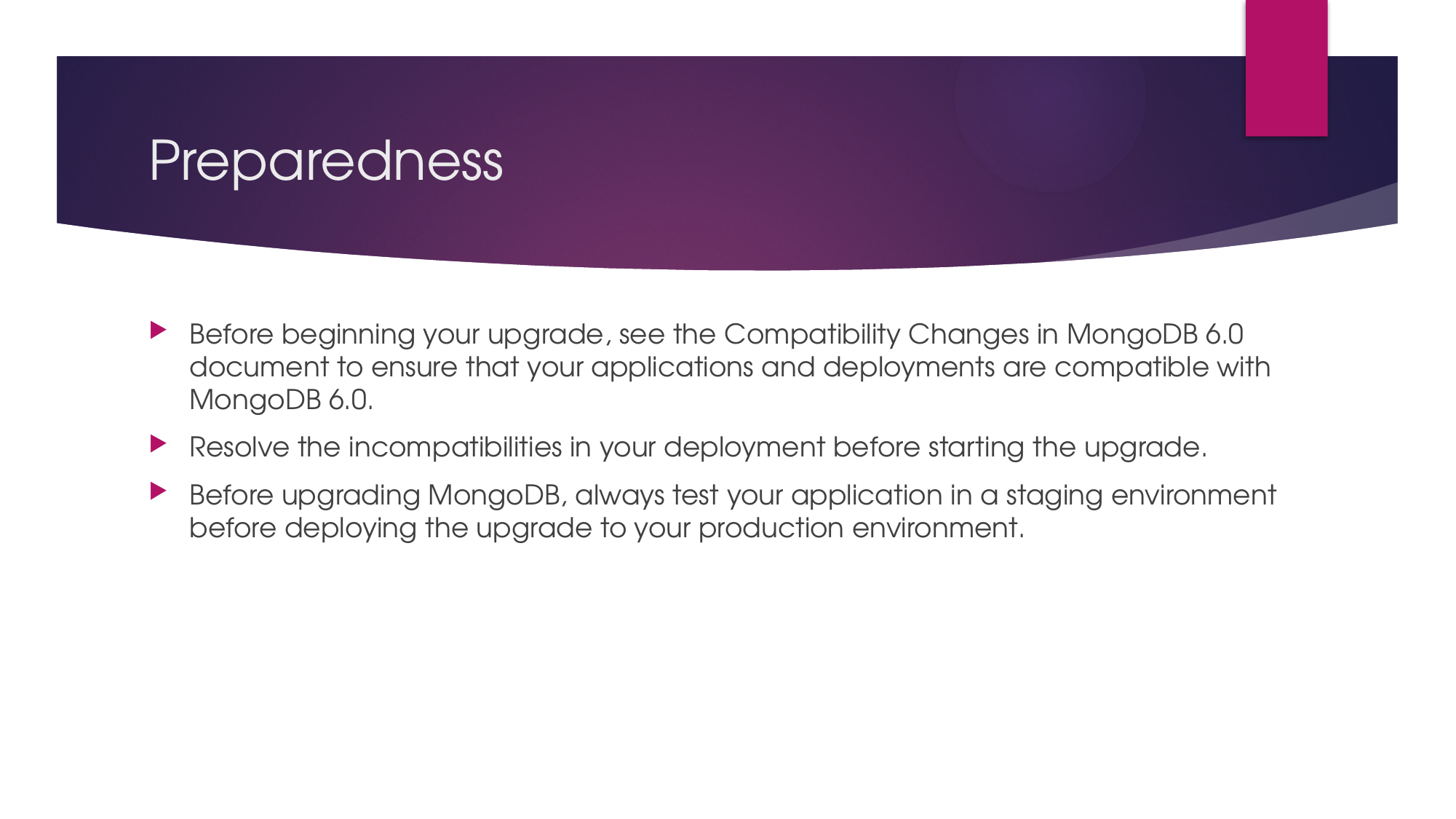

# Preparedness
Before beginning your upgrade, see the Compatibility Changes in MongoDB 6.0 document to ensure that your applications and deployments are compatible with MongoDB 6.0.
Resolve the incompatibilities in your deployment before starting the upgrade.
Before upgrading MongoDB, always test your application in a staging environment before deploying the upgrade to your production environment.